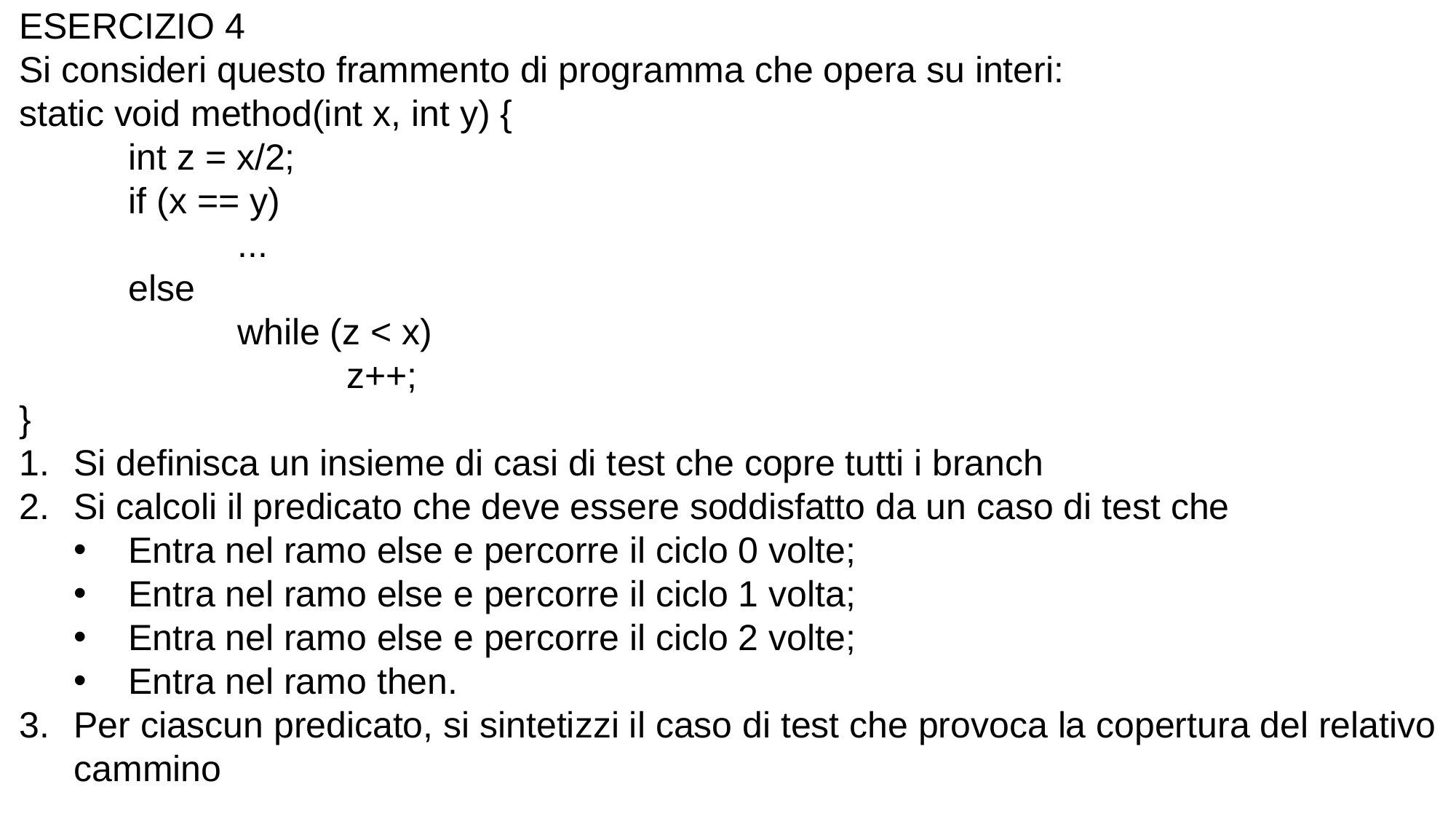

ESERCIZIO 4
Si consideri questo frammento di programma che opera su interi:
static void method(int x, int y) {
	int z = x/2;
	if (x == y)
		...
	else
		while (z < x)
			z++;
}
Si definisca un insieme di casi di test che copre tutti i branch
Si calcoli il predicato che deve essere soddisfatto da un caso di test che
Entra nel ramo else e percorre il ciclo 0 volte;
Entra nel ramo else e percorre il ciclo 1 volta;
Entra nel ramo else e percorre il ciclo 2 volte;
Entra nel ramo then.
Per ciascun predicato, si sintetizzi il caso di test che provoca la copertura del relativo cammino